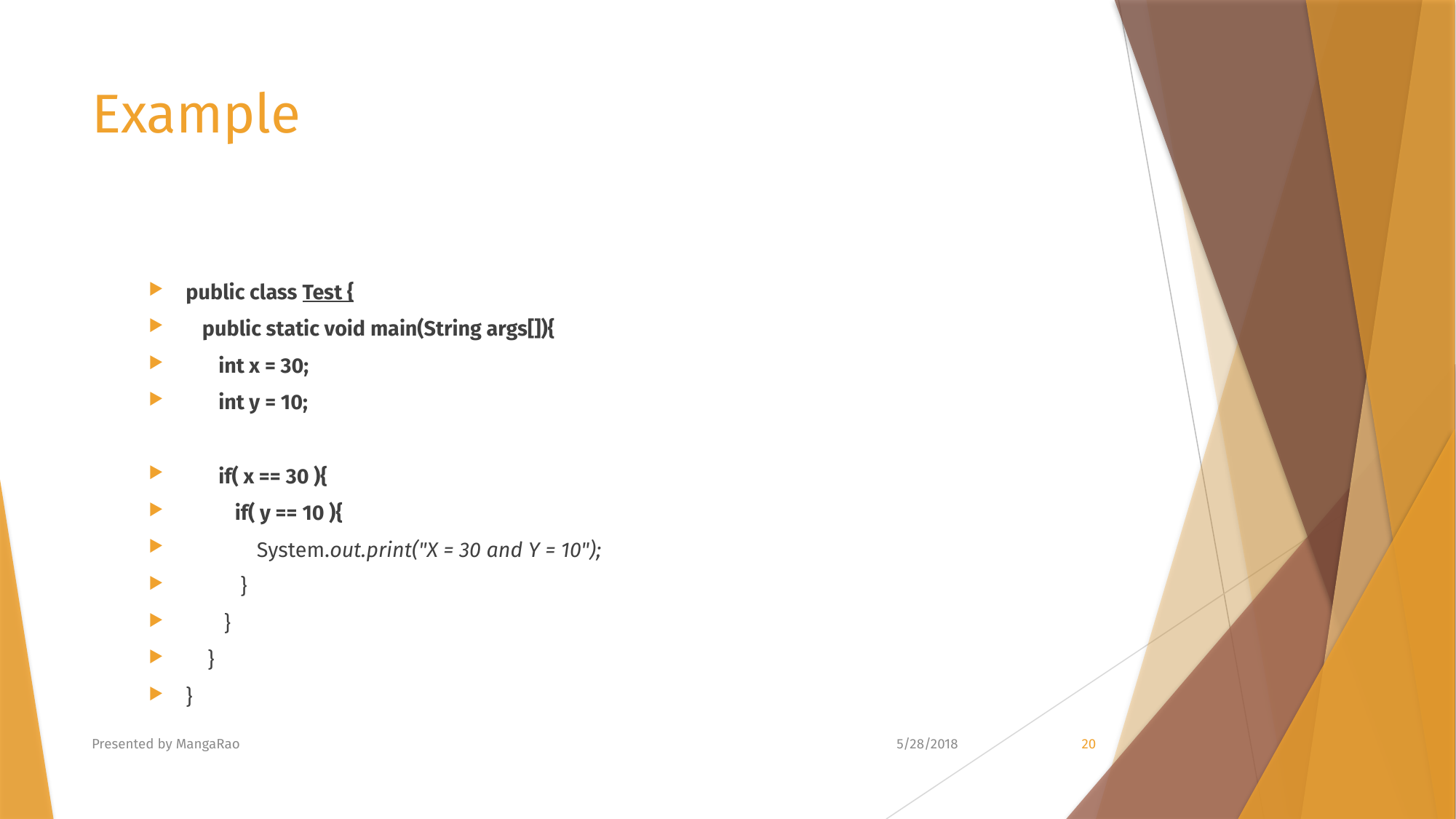

# Example
public class Test {
   public static void main(String args[]){
      int x = 30;
      int y = 10;

      if( x == 30 ){
         if( y == 10 ){
             System.out.print("X = 30 and Y = 10");
          }
       }
    }
}
Presented by MangaRao
5/28/2018
20